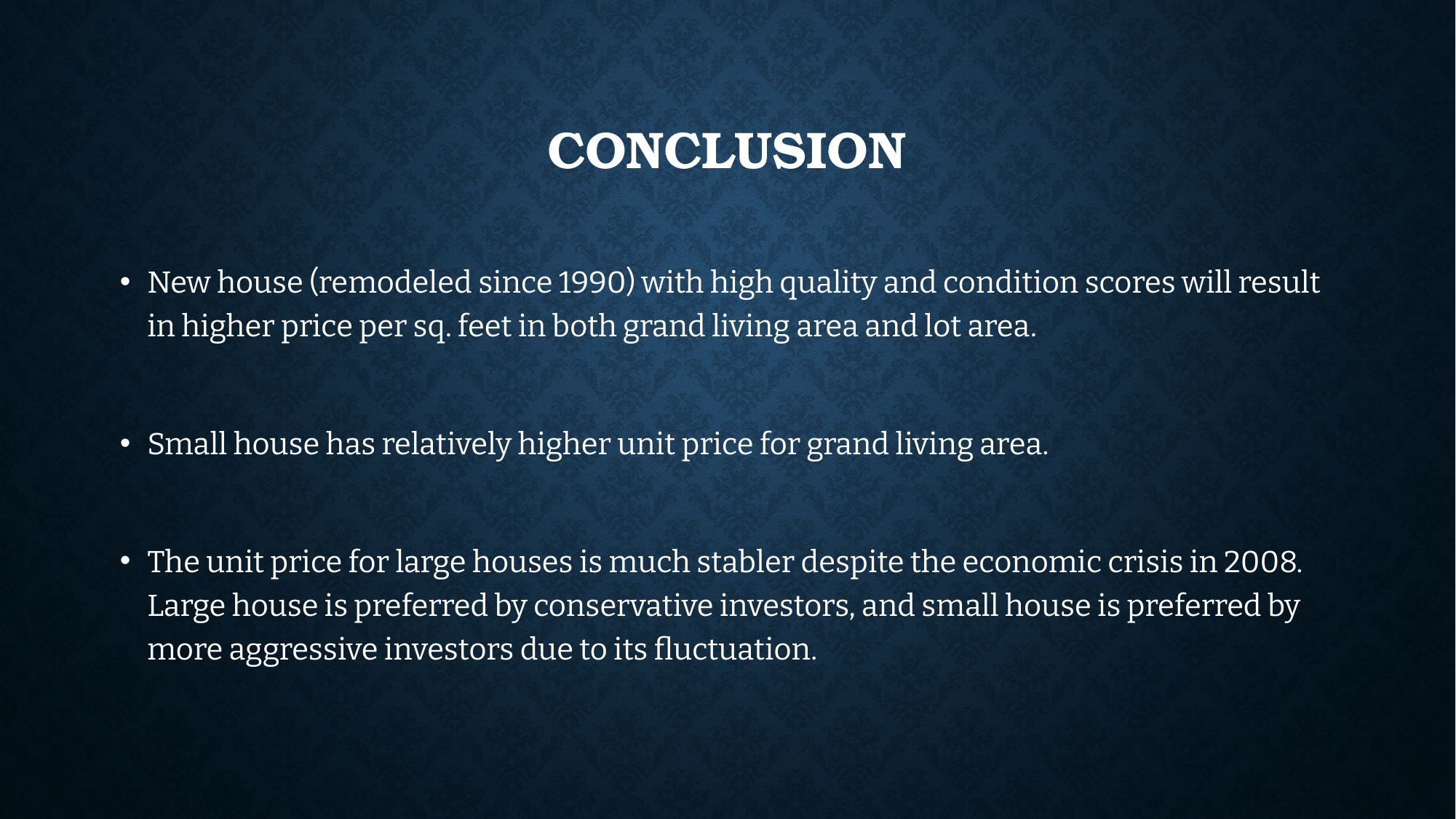

# Conclusion
New house (remodeled since 1990) with high quality and condition scores will result in higher price per sq. feet in both grand living area and lot area.

Small house has relatively higher unit price for grand living area.

The unit price for large houses is much stabler despite the economic crisis in 2008. Large house is preferred by conservative investors, and small house is preferred by more aggressive investors due to its fluctuation.